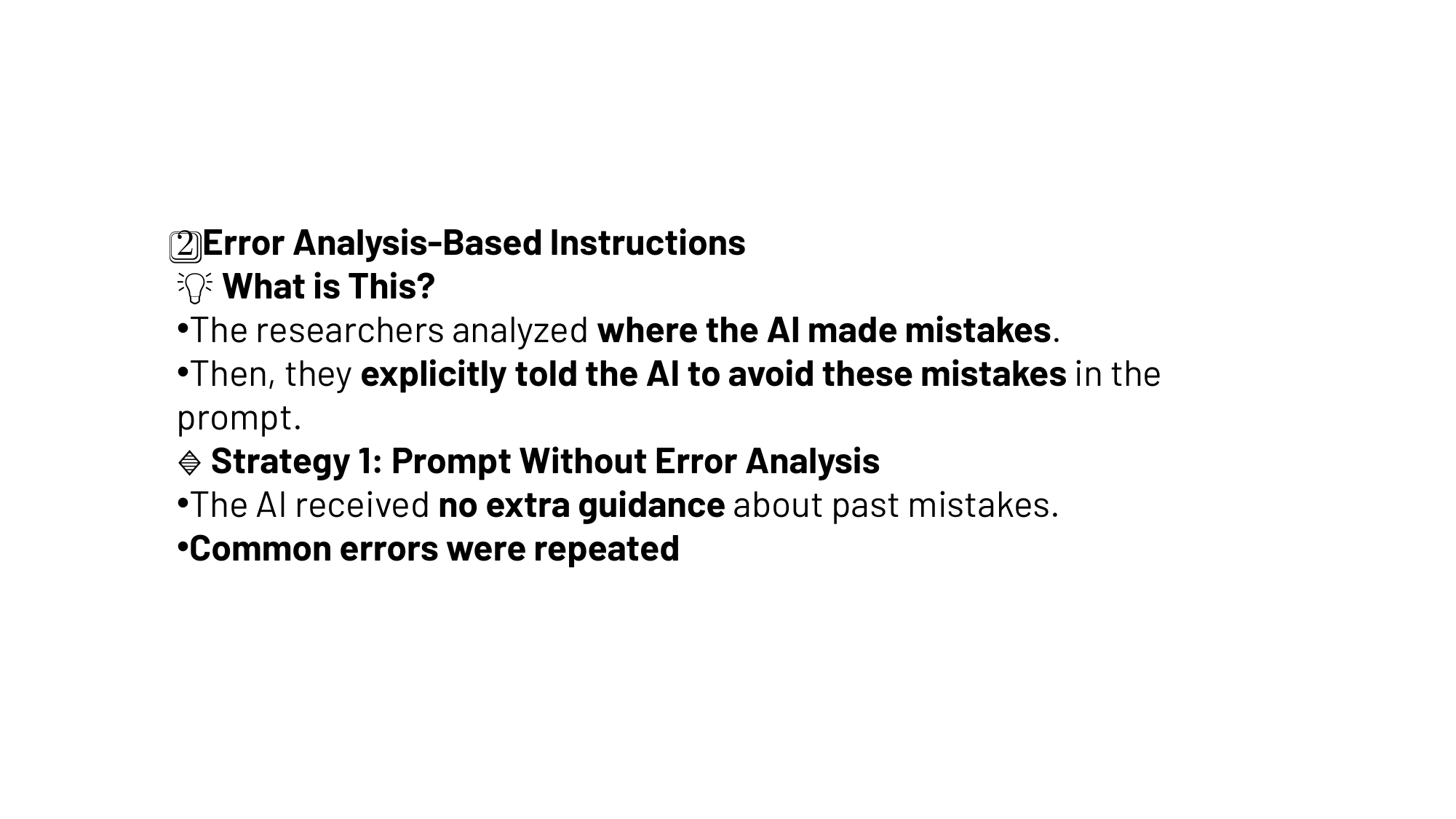

2️⃣ Error Analysis-Based Instructions
💡 What is This?
The researchers analyzed where the AI made mistakes.
Then, they explicitly told the AI to avoid these mistakes in the prompt.
🔹 Strategy 1: Prompt Without Error Analysis
The AI received no extra guidance about past mistakes.
Common errors were repeated